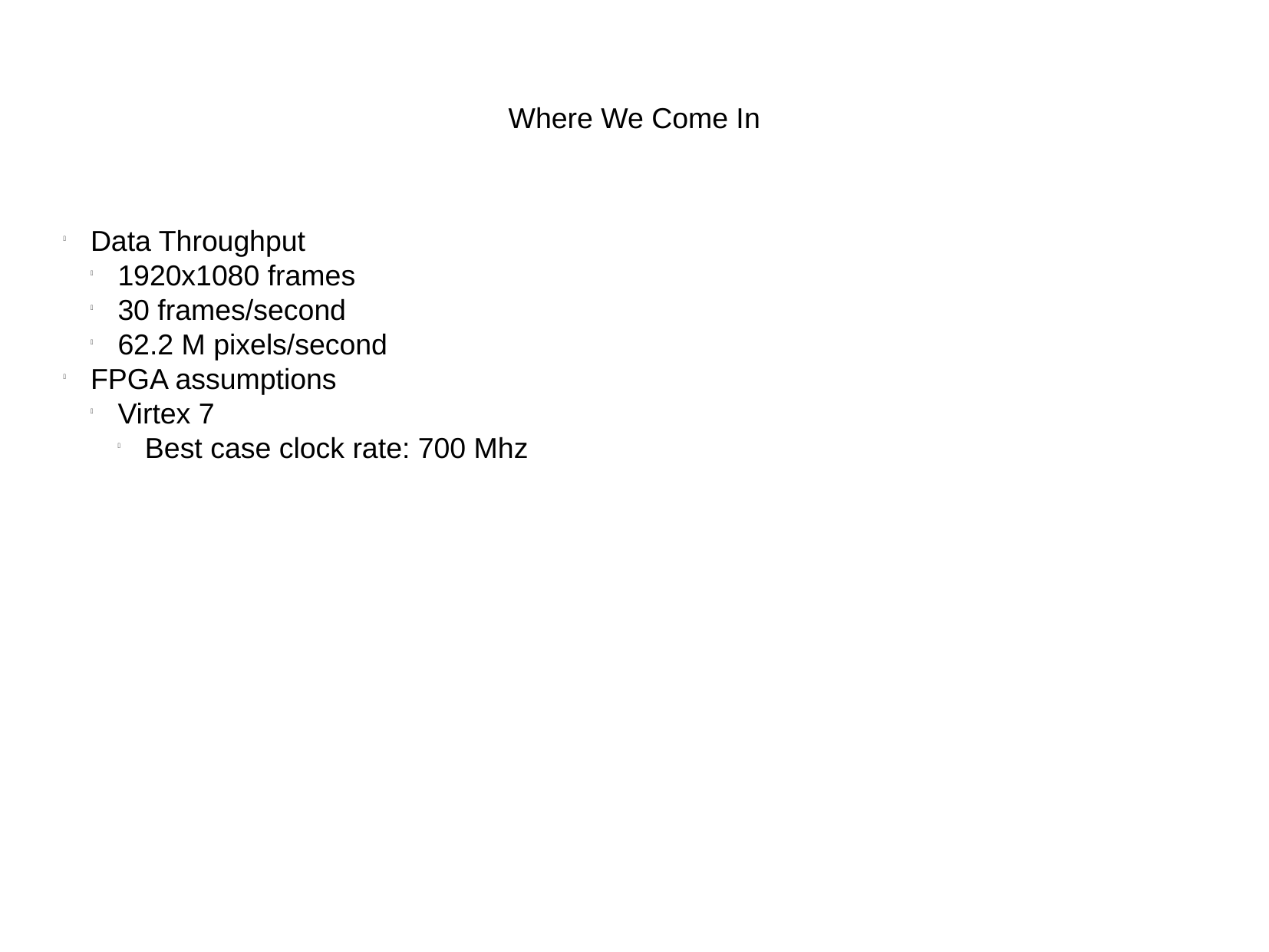

Where We Come In
Data Throughput
1920x1080 frames
30 frames/second
62.2 M pixels/second
FPGA assumptions
Virtex 7
Best case clock rate: 700 Mhz